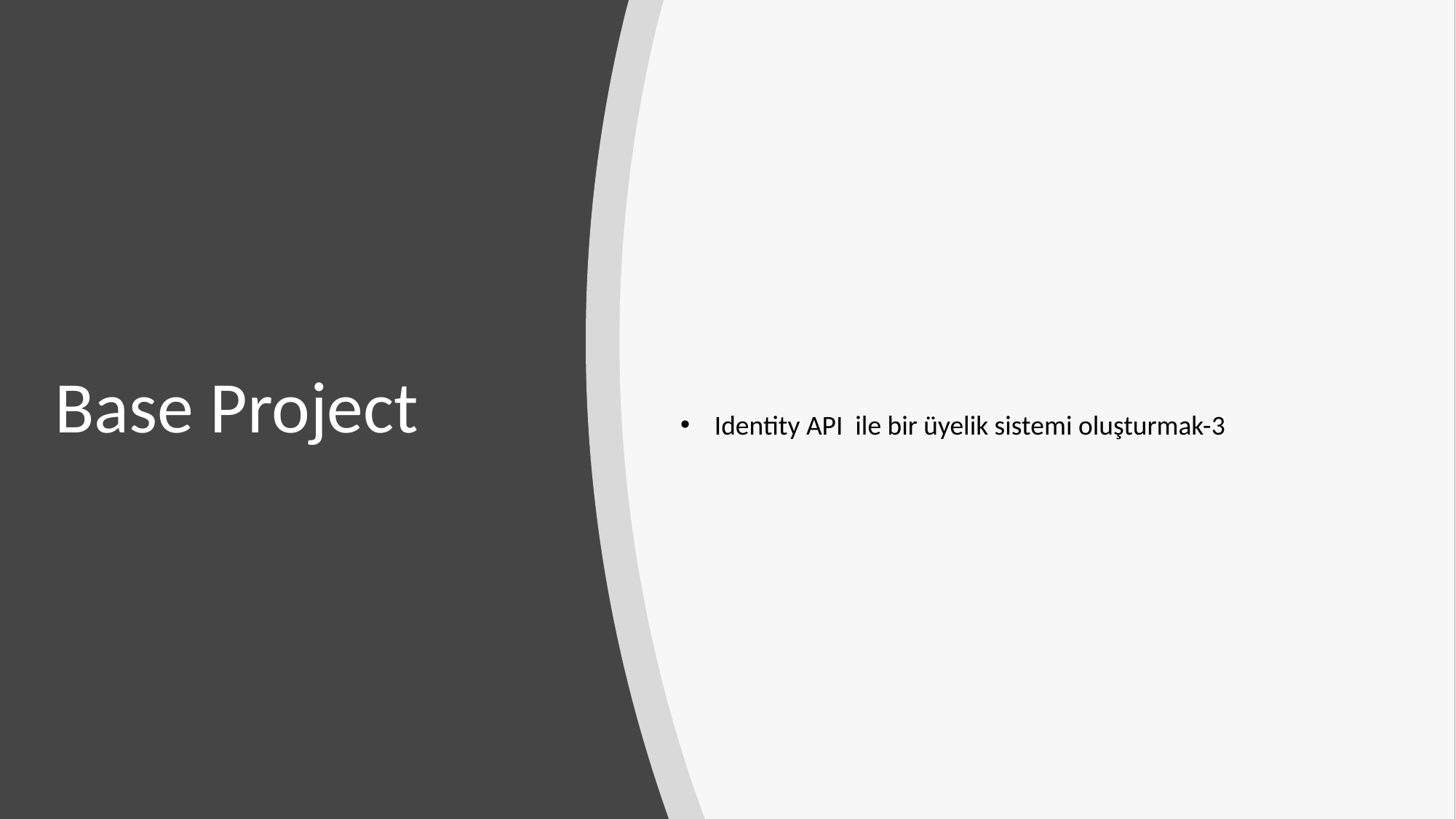

# Base Project
Identity API  ile bir üyelik sistemi oluşturmak-3